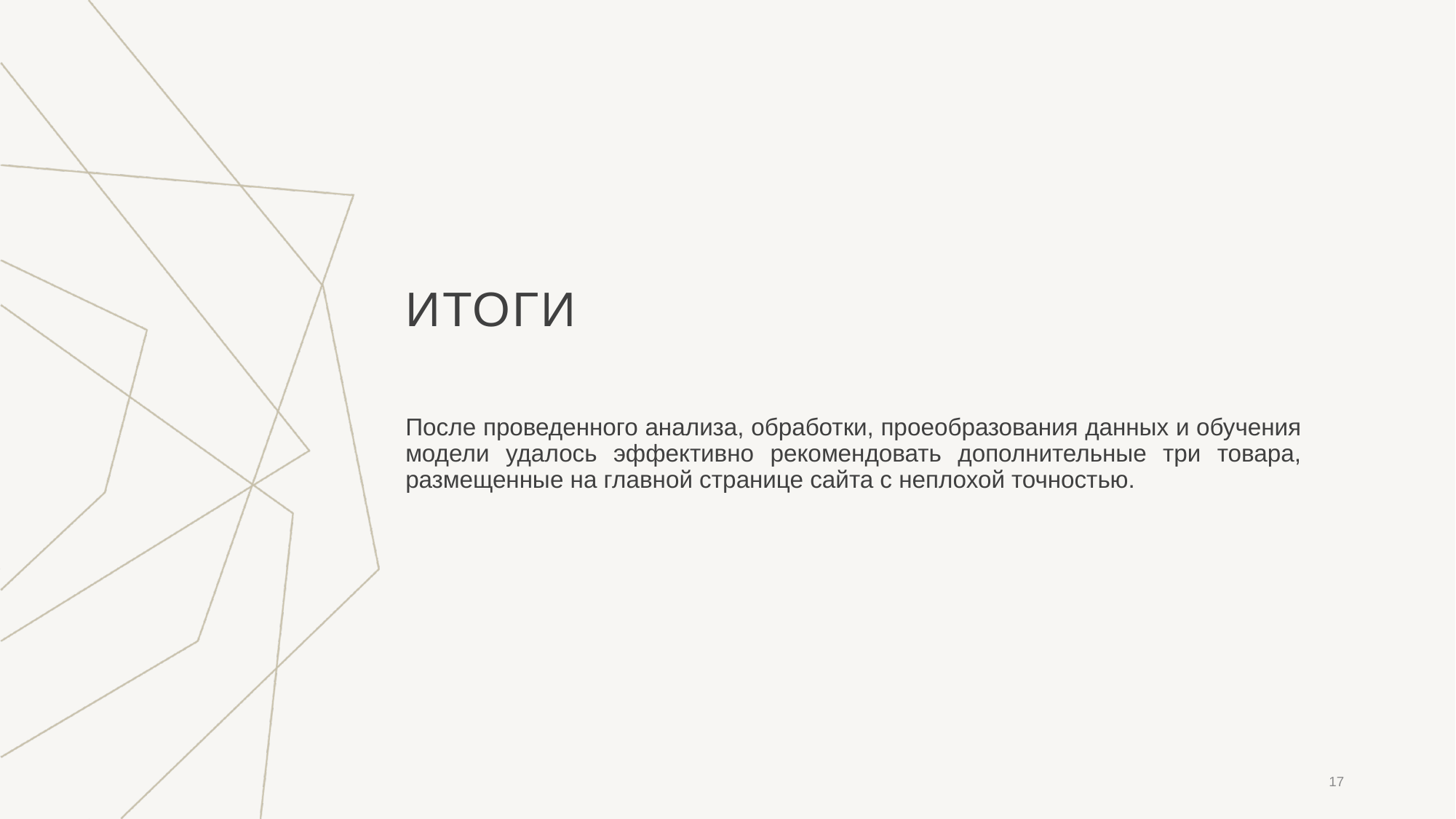

Итоги
После проведенного анализа, обработки, проеобразования данных и обучения модели удалось эффективно рекомендовать дополнительные три товара, размещенные на главной странице сайта с неплохой точностью.
17